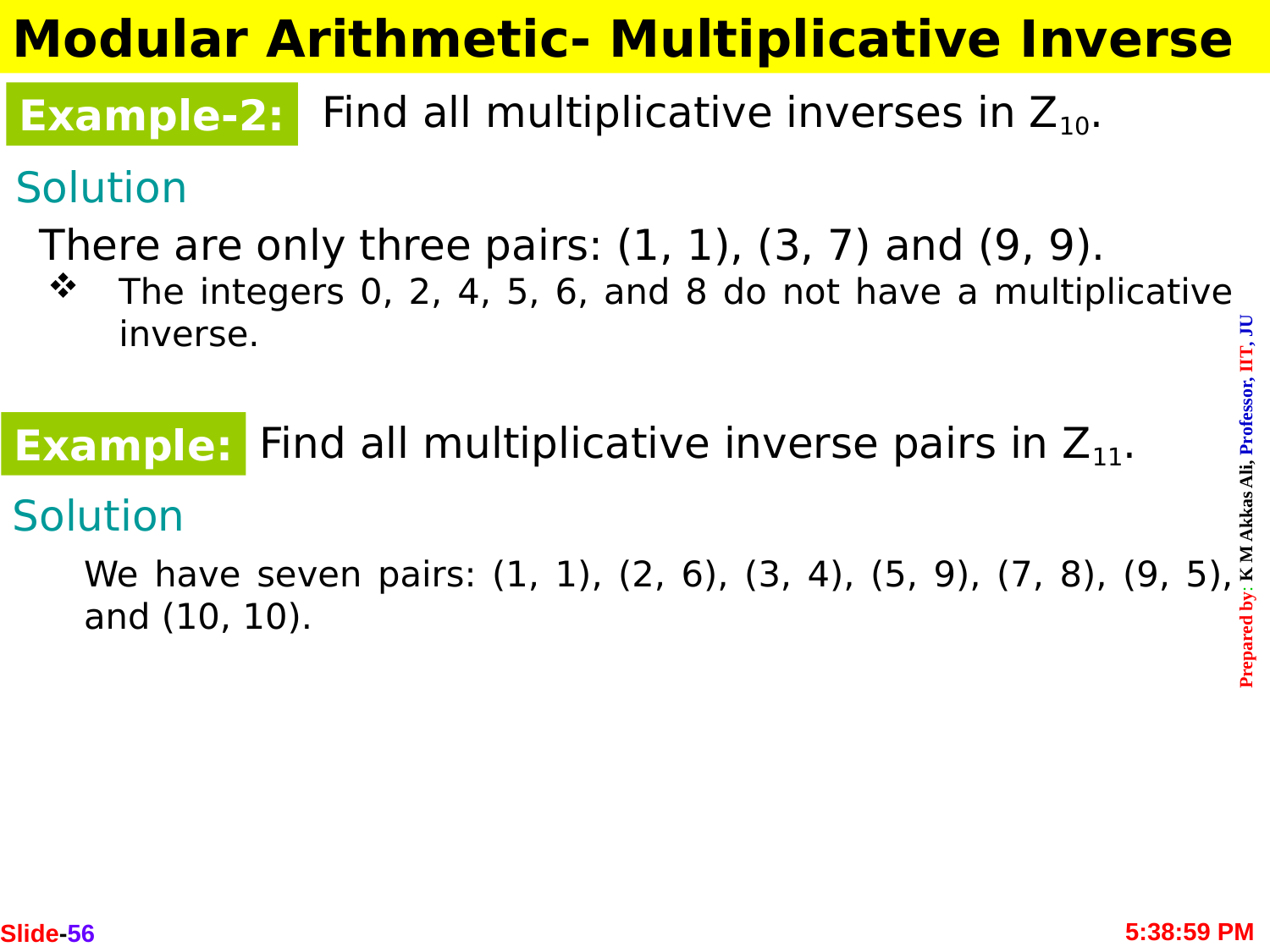

Modular Arithmetic- Multiplicative Inverse
Find all multiplicative inverses in Z10.
Example-2:
Solution
There are only three pairs: (1, 1), (3, 7) and (9, 9).
The integers 0, 2, 4, 5, 6, and 8 do not have a multiplicative inverse.
Find all multiplicative inverse pairs in Z11.
Example:
Solution
We have seven pairs: (1, 1), (2, 6), (3, 4), (5, 9), (7, 8), (9, 5), and (10, 10).
Slide-56